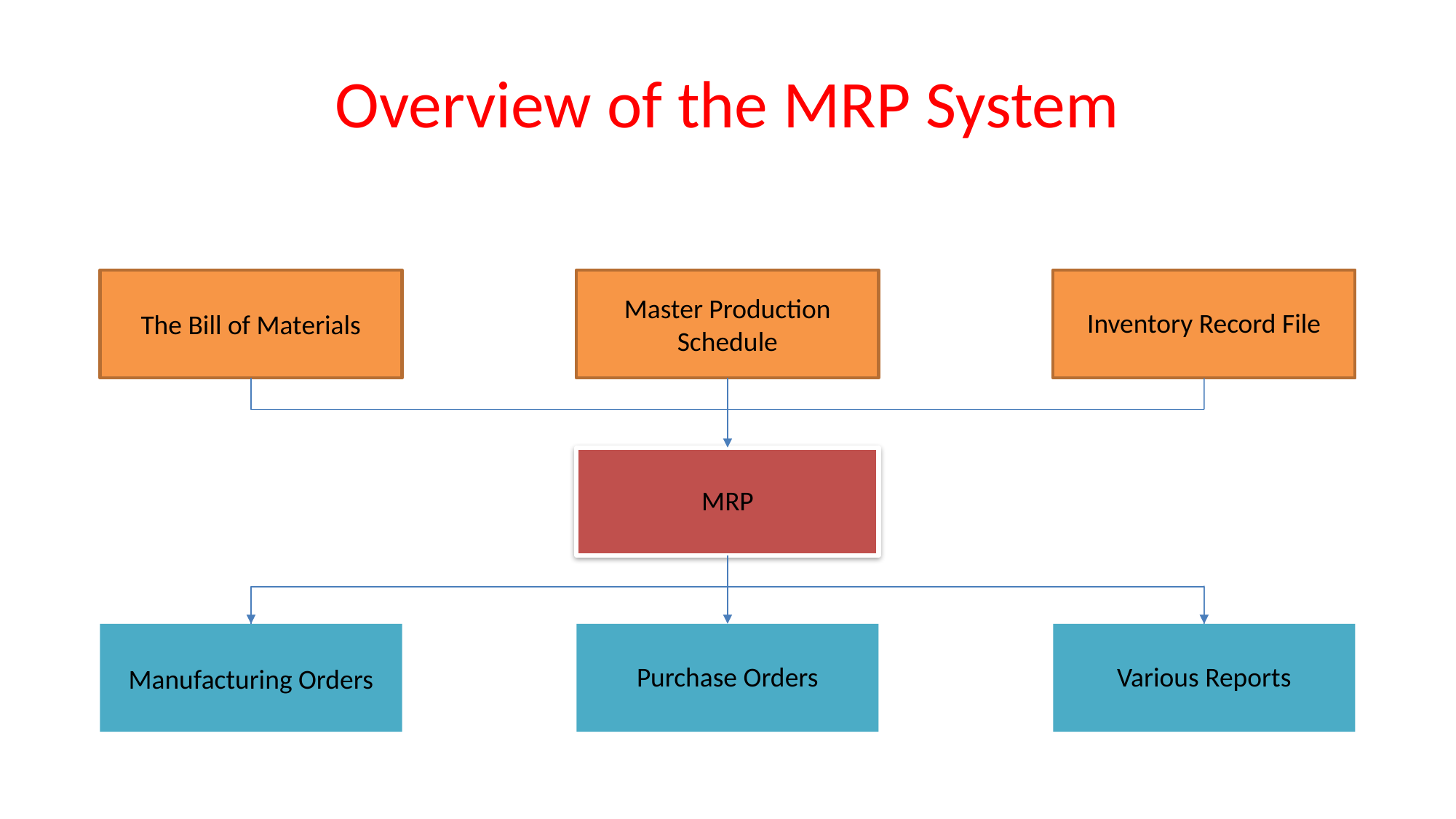

# Overview of the MRP System
The Bill of Materials
Master Production Schedule
Inventory Record File
MRP
Manufacturing Orders
Purchase Orders
Various Reports